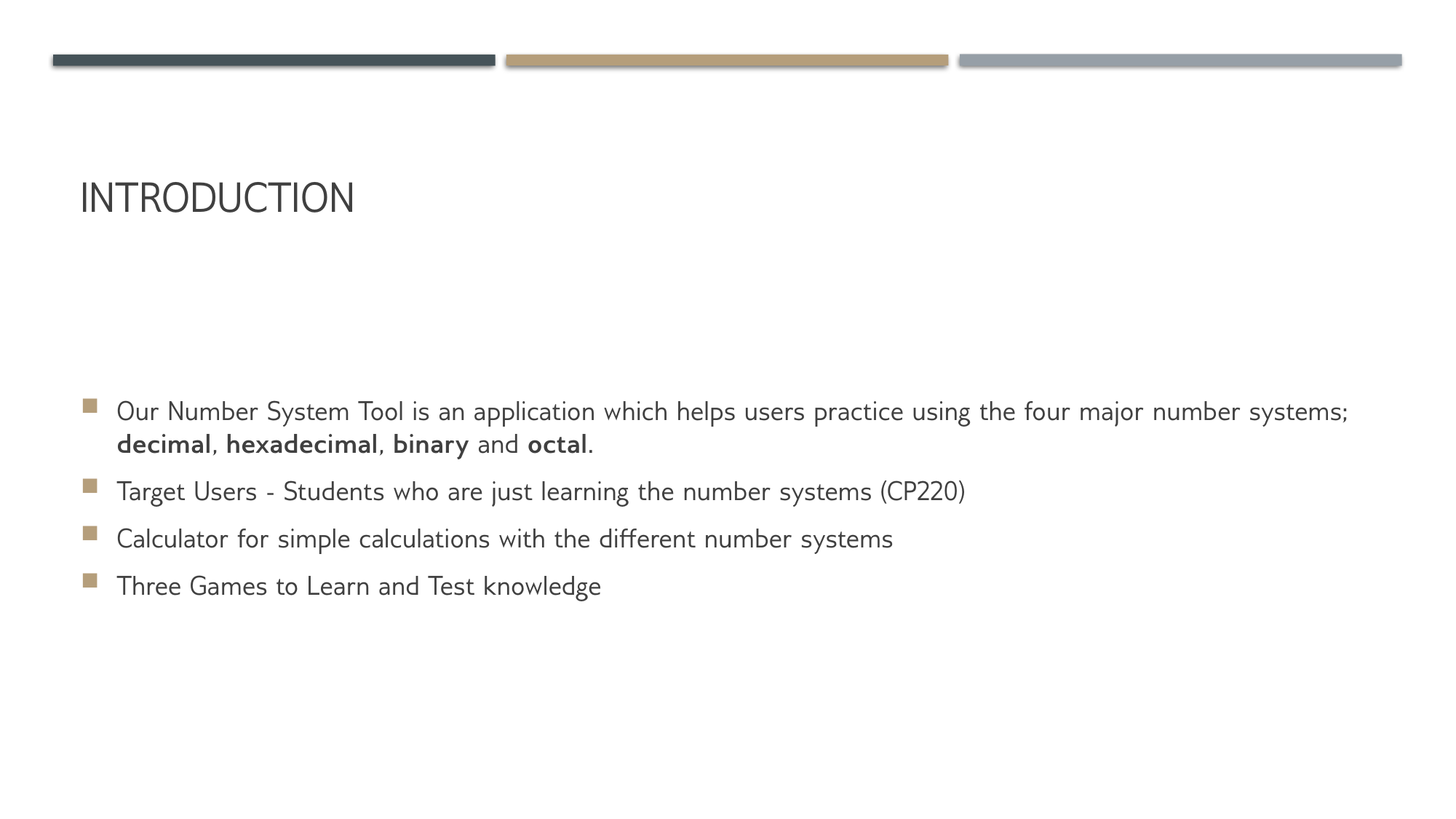

# Introduction
Our Number System Tool is an application which helps users practice using the four major number systems; decimal, hexadecimal, binary and octal.
Target Users - Students who are just learning the number systems (CP220)
Calculator for simple calculations with the different number systems
Three Games to Learn and Test knowledge